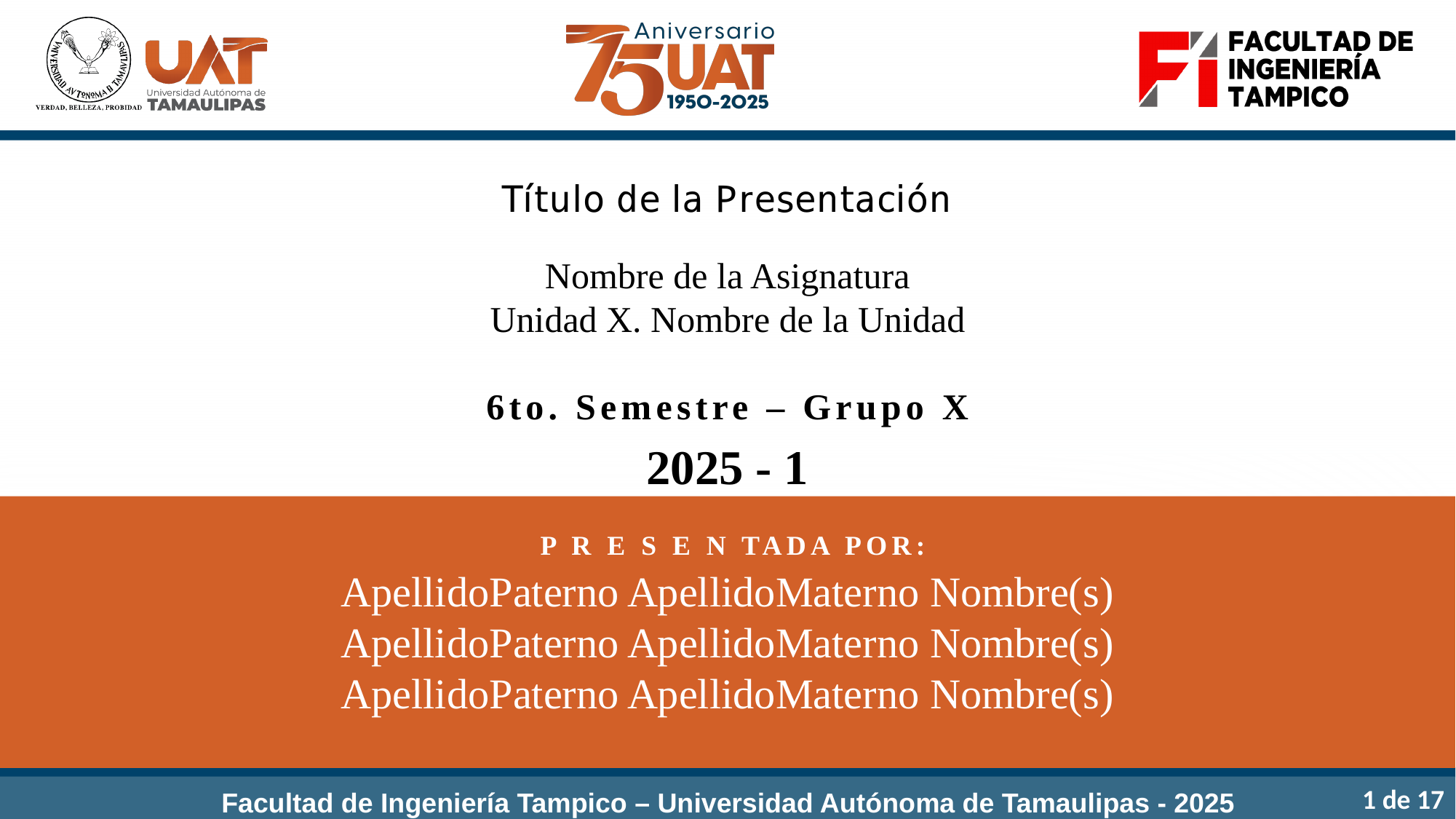

Título de la Presentación

Nombre de la Asignatura
Unidad X. Nombre de la Unidad
6to. Semestre – Grupo X
2025 - 1
 P R E S E N TADA POR:
ApellidoPaterno ApellidoMaterno Nombre(s)
ApellidoPaterno ApellidoMaterno Nombre(s)
ApellidoPaterno ApellidoMaterno Nombre(s)